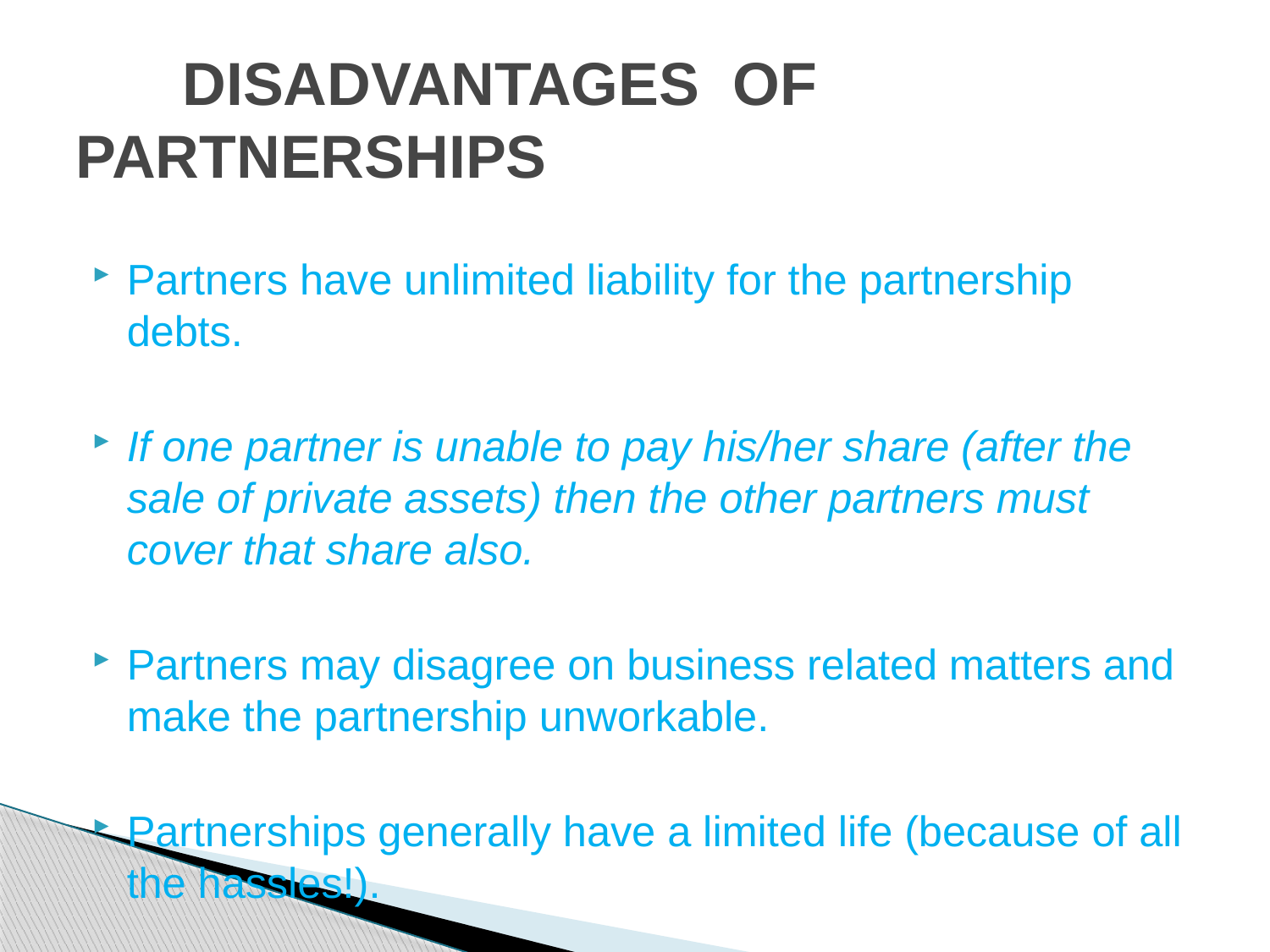

# DISADVANTAGES  OF  PARTNERSHIPS
Partners have unlimited liability for the partnership debts.

If one partner is unable to pay his/her share (after the sale of private assets) then the other partners must cover that share also.

Partners may disagree on business related matters and make the partnership unworkable.

Partnerships generally have a limited life (because of all the hassles!).